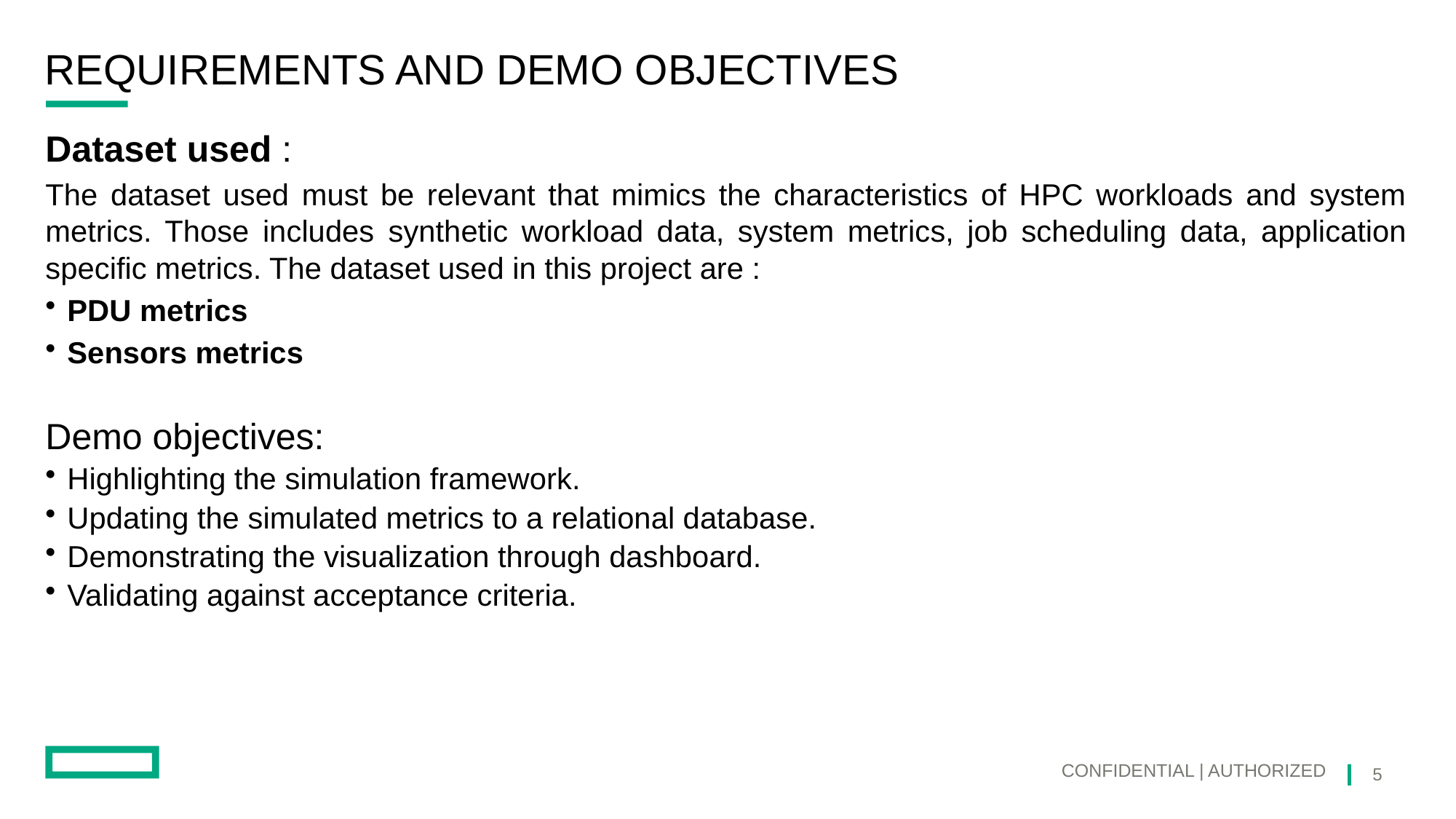

# Requirements and demo objectives
Dataset used :
The dataset used must be relevant that mimics the characteristics of HPC workloads and system metrics. Those includes synthetic workload data, system metrics, job scheduling data, application specific metrics. The dataset used in this project are :
PDU metrics
Sensors metrics

Demo objectives:
Highlighting the simulation framework.
Updating the simulated metrics to a relational database.
Demonstrating the visualization through dashboard.
Validating against acceptance criteria.

CONFIDENTIAL | AUTHORIZED
5